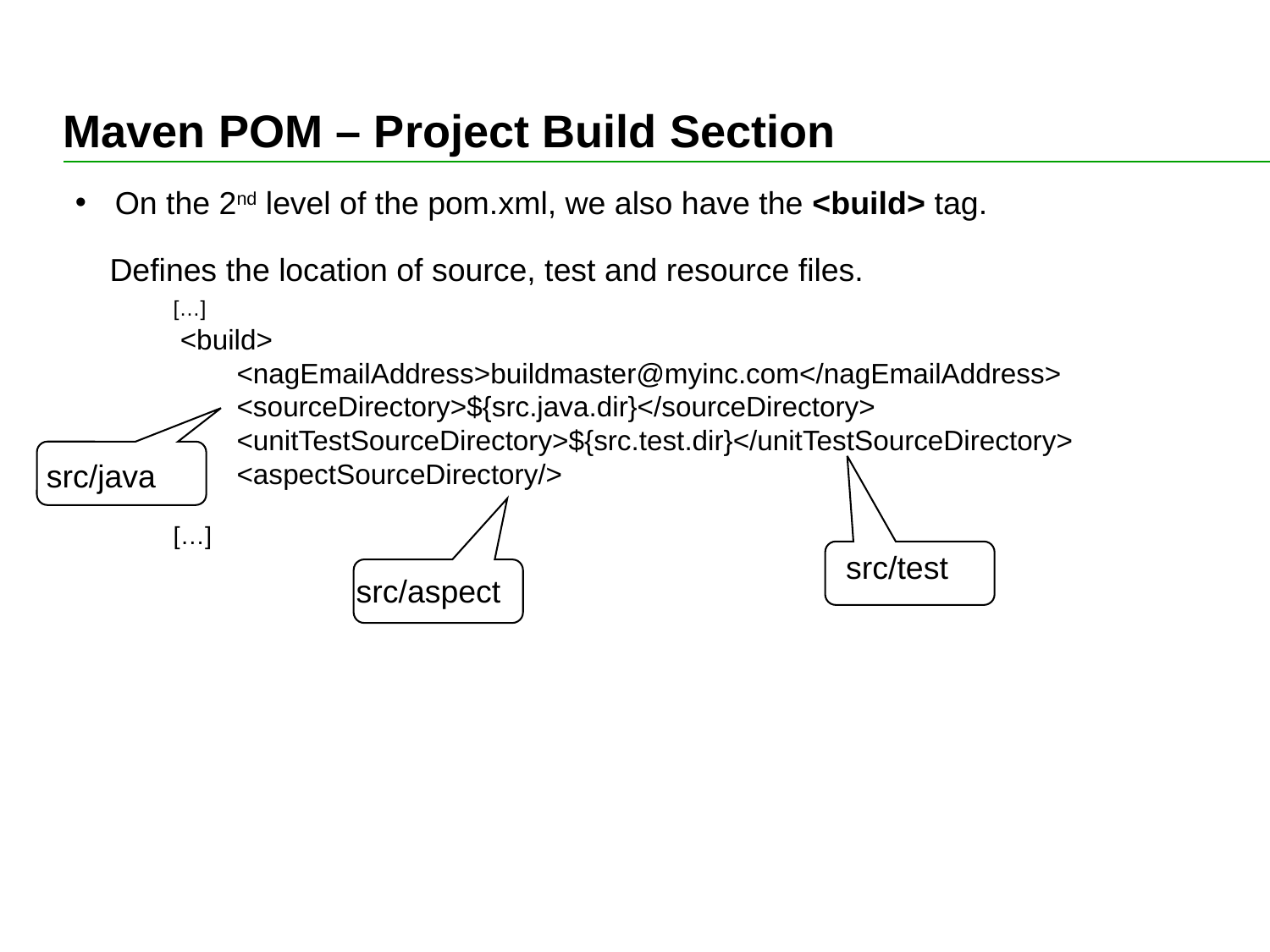

# Maven POM – Project Build Section
On the 2nd level of the pom.xml, we also have the <build> tag.

Defines the location of source, test and resource files.
[…]
 <build>
<nagEmailAddress>buildmaster@myinc.com</nagEmailAddress>
<sourceDirectory>${src.java.dir}</sourceDirectory>
<unitTestSourceDirectory>${src.test.dir}</unitTestSourceDirectory>
<aspectSourceDirectory/>

[…]

src/java

src/test

src/aspect